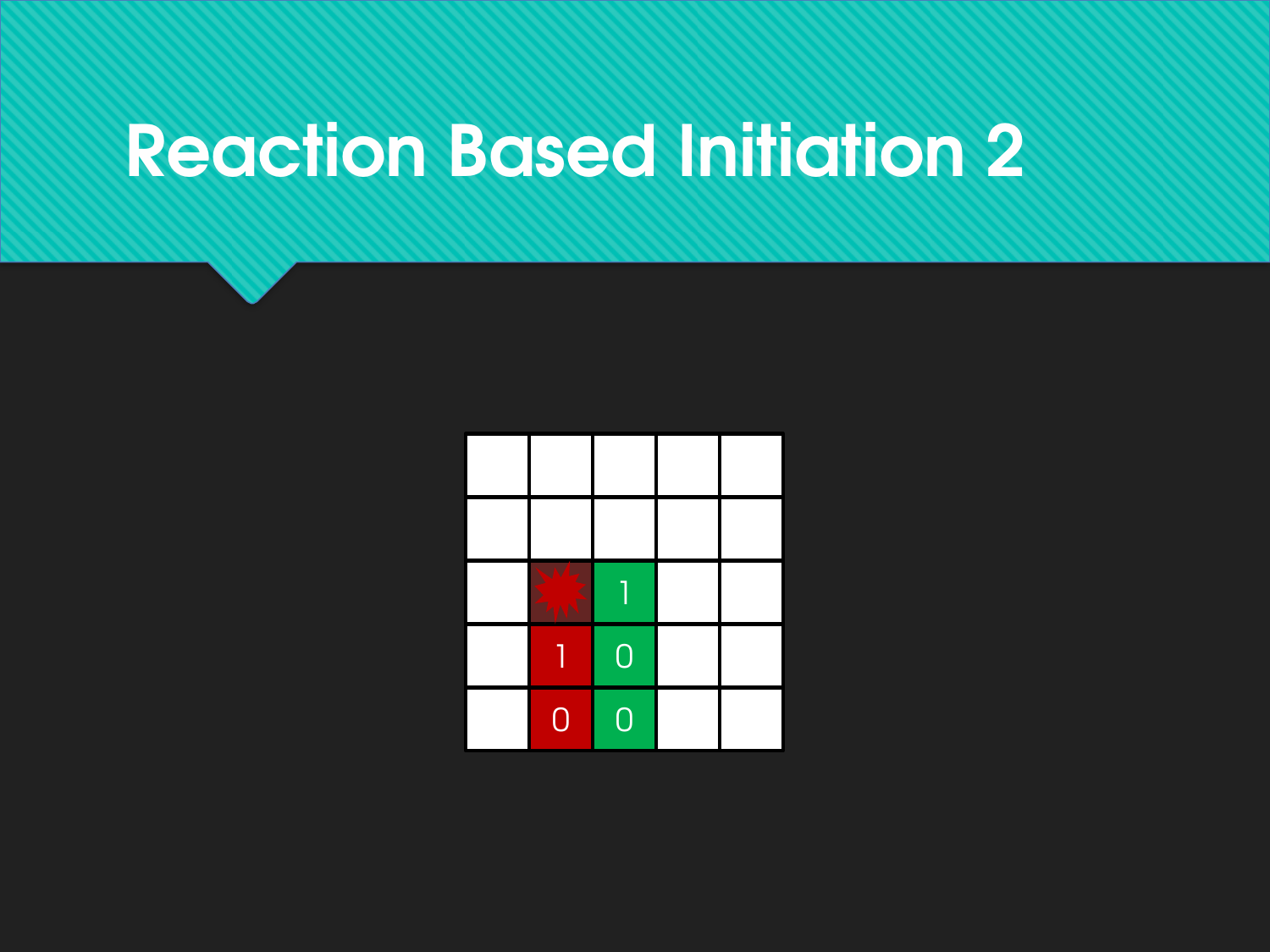

Reaction Based Initiation 2

2

1

1
0

0
0